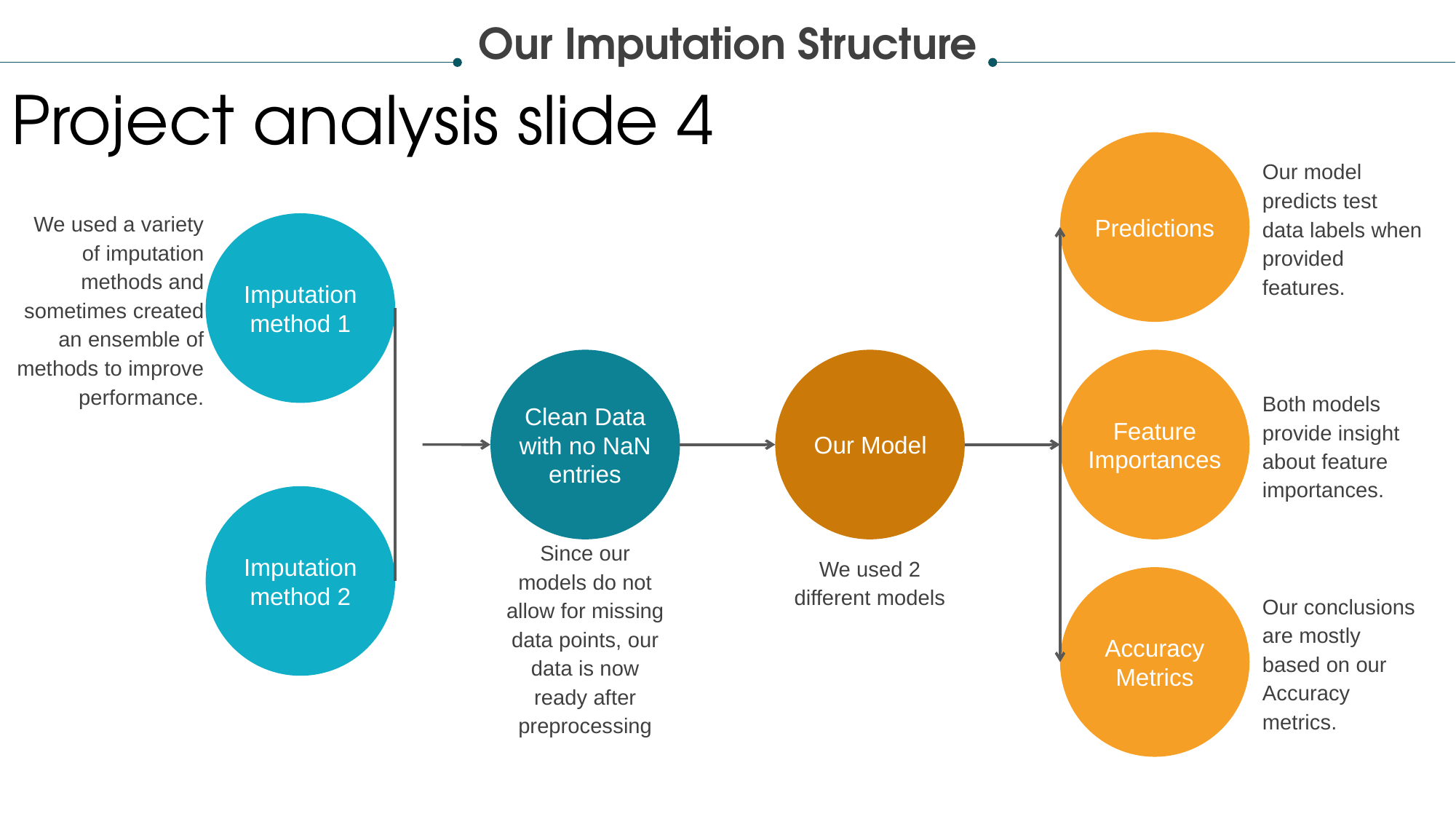

Our Imputation Structure
Project analysis slide 4

Our model predicts test data labels when provided features.
We used a variety of imputation methods and sometimes created an ensemble of methods to improve performance.
Predictions

Imputation method 1

Both models provide insight about feature importances.
Clean Data with no NaN entries
Feature Importances
Our Model

Since our models do not allow for missing data points, our data is now ready after preprocessing
Imputation method 2
We used 2 different models

Our conclusions are mostly based on our Accuracy metrics.
Accuracy Metrics